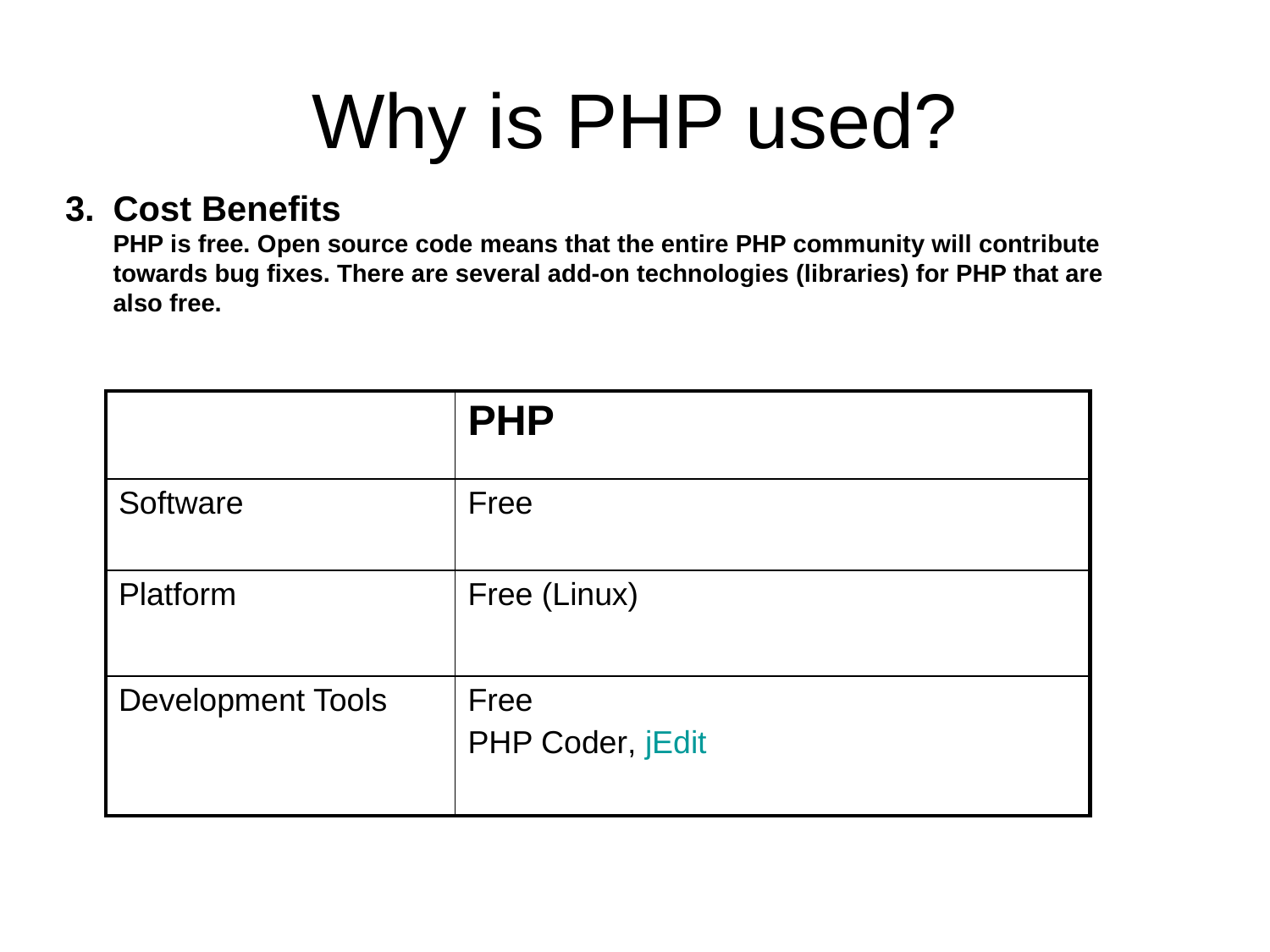

# Why is PHP used?
Cost Benefits
PHP is free. Open source code means that the entire PHP community will contribute towards bug fixes. There are several add-on technologies (libraries) for PHP that are also free.

|  | PHP |
| --- | --- |
| Software | Free |
| Platform | Free (Linux) |
| Development Tools | Free PHP Coder, jEdit |